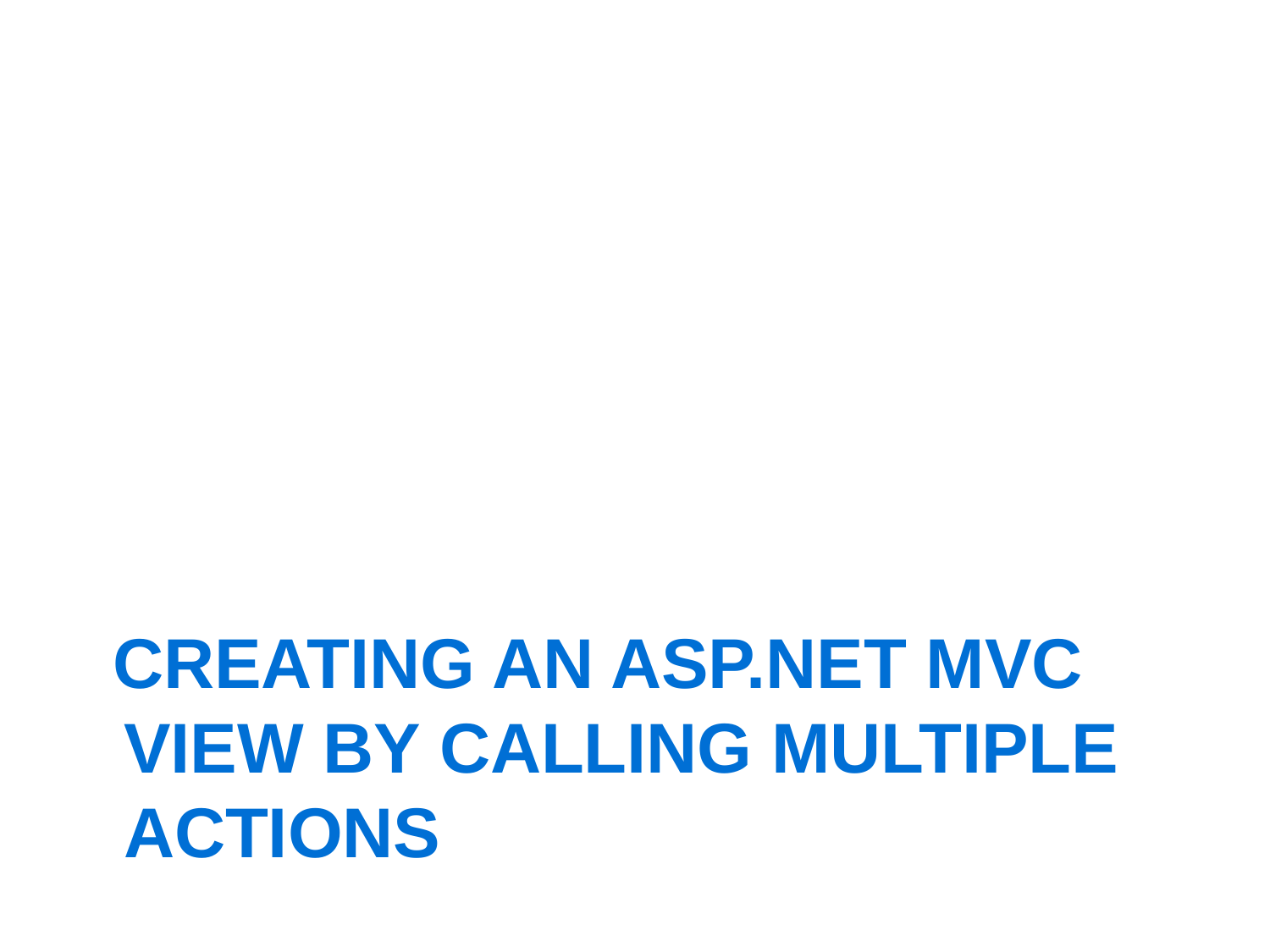

# Creating an ASP.NET MVC View by Calling Multiple Actions